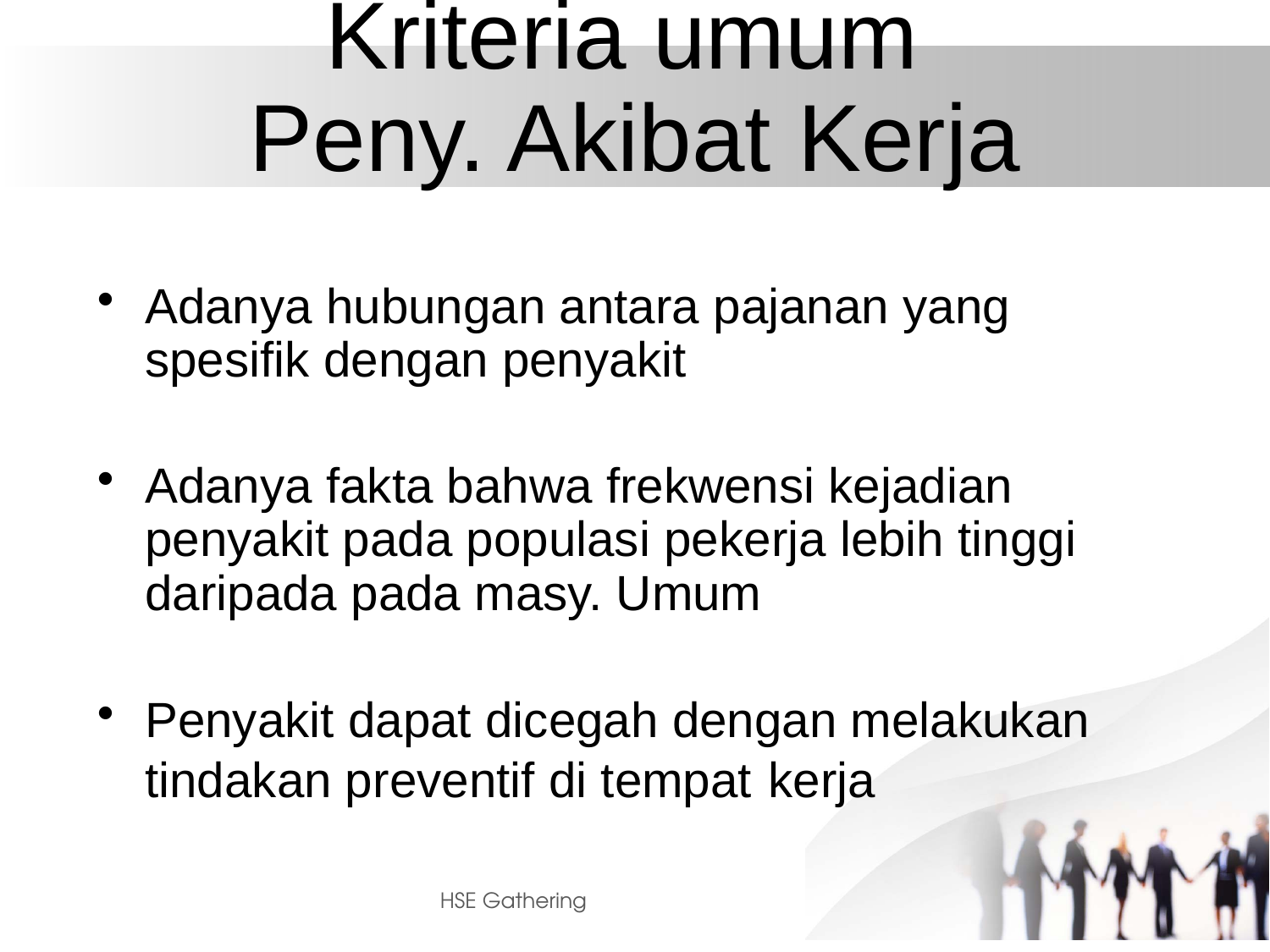

# Kriteria umum Peny. Akibat Kerja
Adanya hubungan antara pajanan yang spesifik dengan penyakit

Adanya fakta bahwa frekwensi kejadian penyakit pada populasi pekerja lebih tinggi daripada pada masy. Umum

Penyakit dapat dicegah dengan melakukan tindakan preventif di tempat kerja
HSE Gathering
20